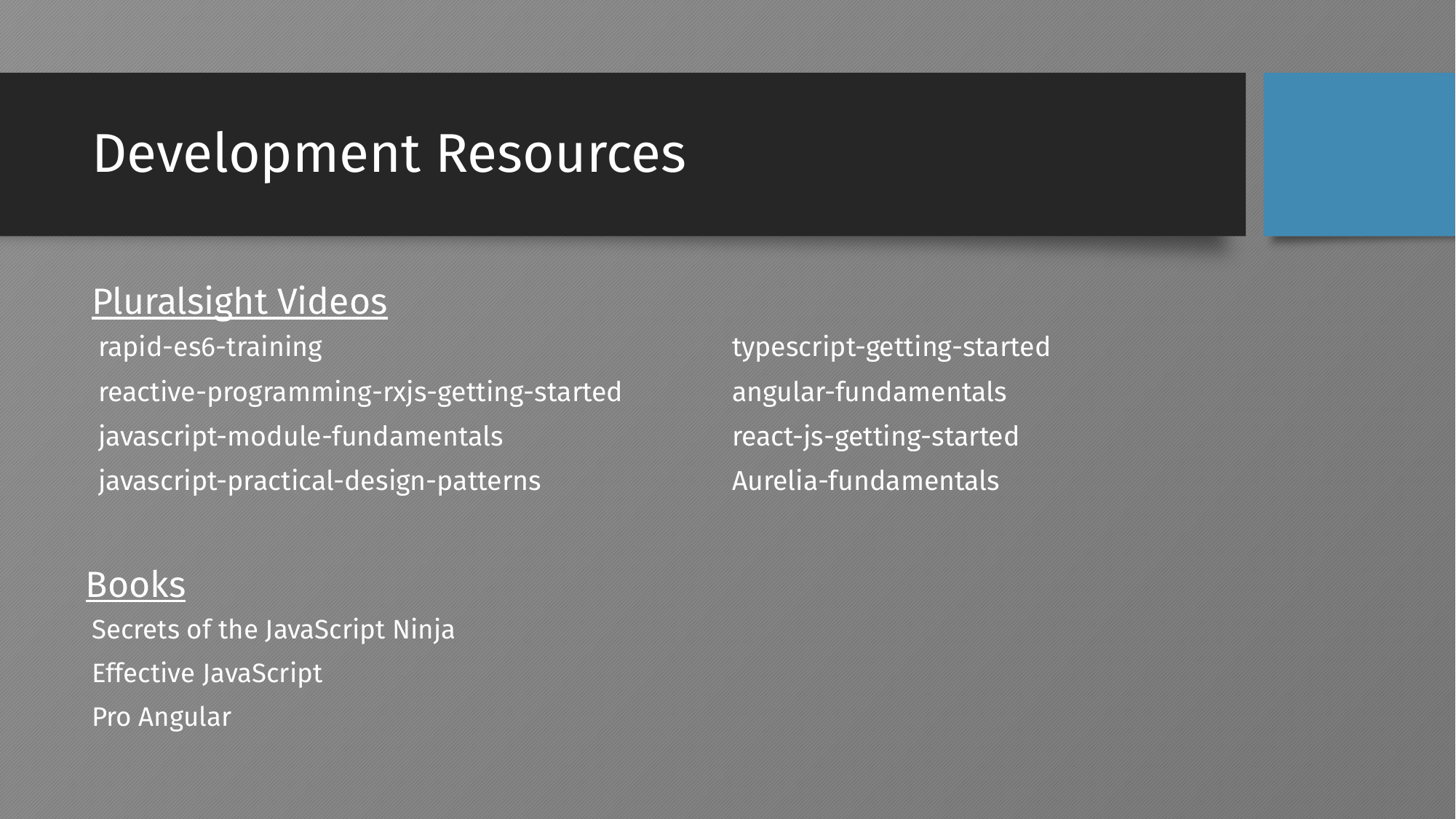

# Development Resources
Pluralsight Videos
rapid-es6-training
reactive-programming-rxjs-getting-started
javascript-module-fundamentals
javascript-practical-design-patterns
typescript-getting-started
angular-fundamentals
react-js-getting-started
Aurelia-fundamentals
Books
Secrets of the JavaScript Ninja
Effective JavaScript
Pro Angular